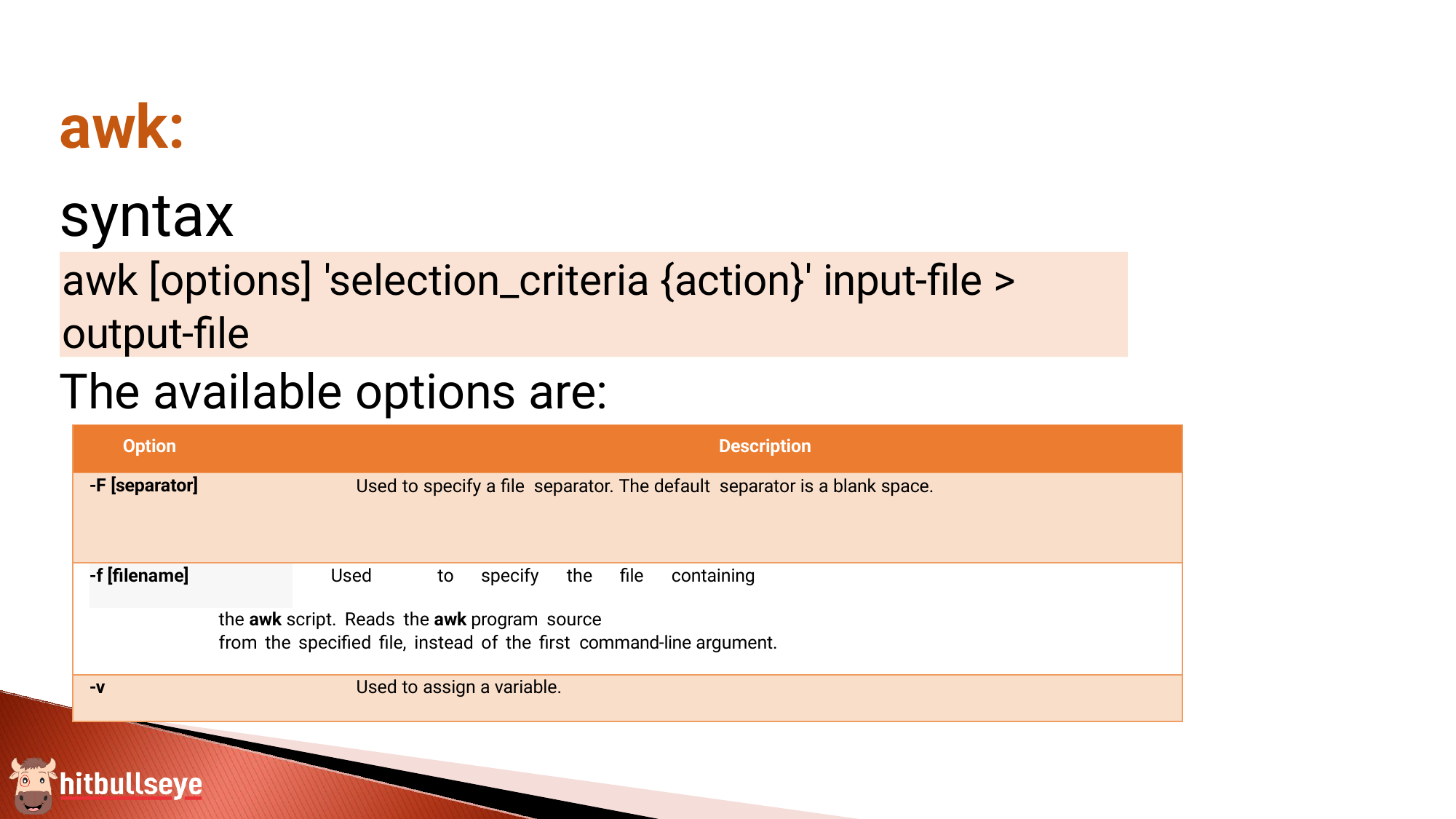

awk:
syntax
awk [options] 'selection_criteria {action}' input-file >
output-file
The available options are:
|  | Option |  | Description |
| --- | --- | --- | --- |
|  | -F [separator] |  | Used to specify a file separator. The default separator is a blank space. |
|  | -f [filename] | Used to specify the file containing |  |
| the awk script. Reads the awk program source from the specified file, instead of the first command-line argument. |  |  |  |
|  | -v |  | Used to assign a variable. |